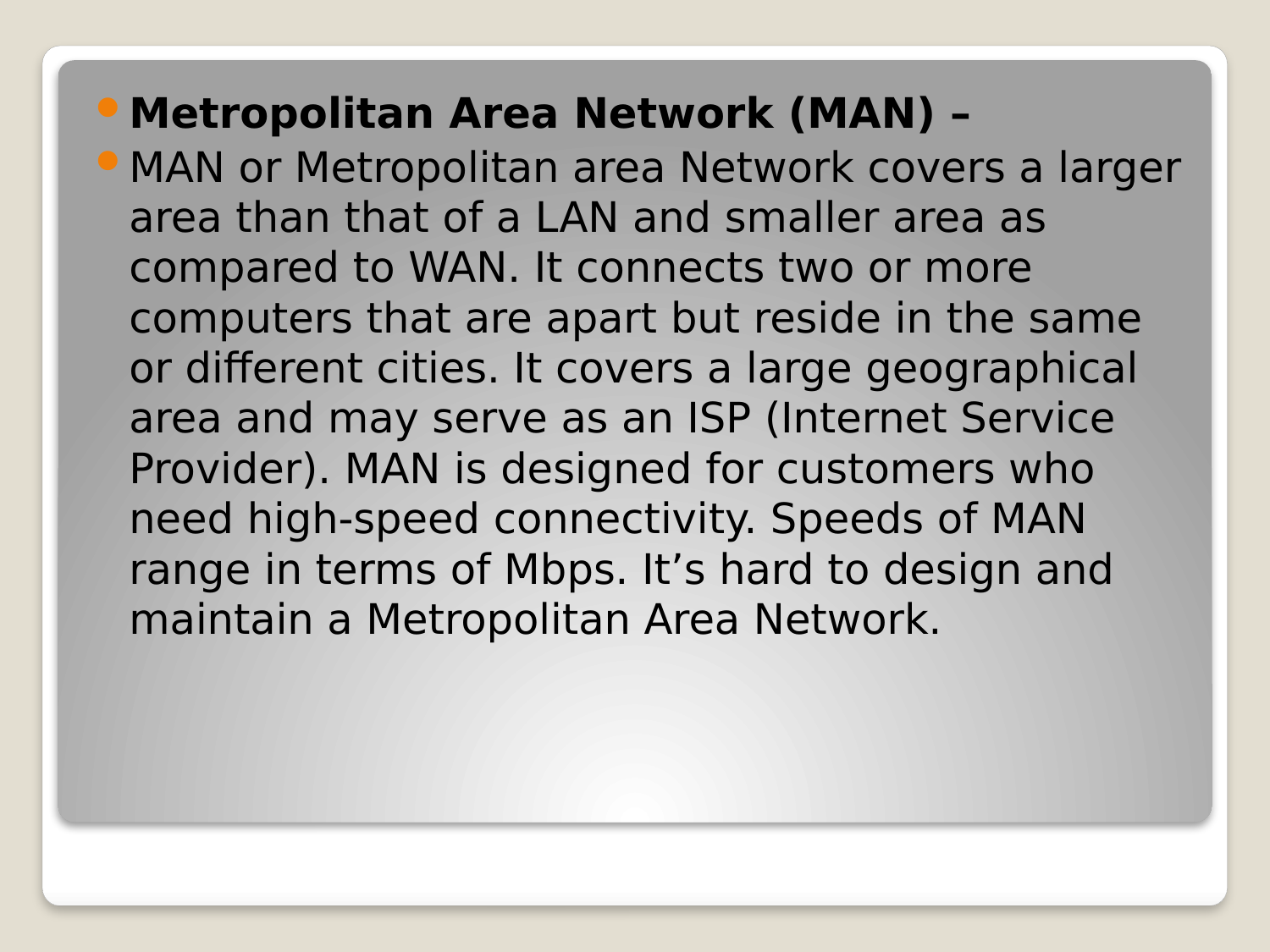

Metropolitan Area Network (MAN) –
MAN or Metropolitan area Network covers a larger area than that of a LAN and smaller area as compared to WAN. It connects two or more computers that are apart but reside in the same or different cities. It covers a large geographical area and may serve as an ISP (Internet Service Provider). MAN is designed for customers who need high-speed connectivity. Speeds of MAN range in terms of Mbps. It’s hard to design and maintain a Metropolitan Area Network.

#